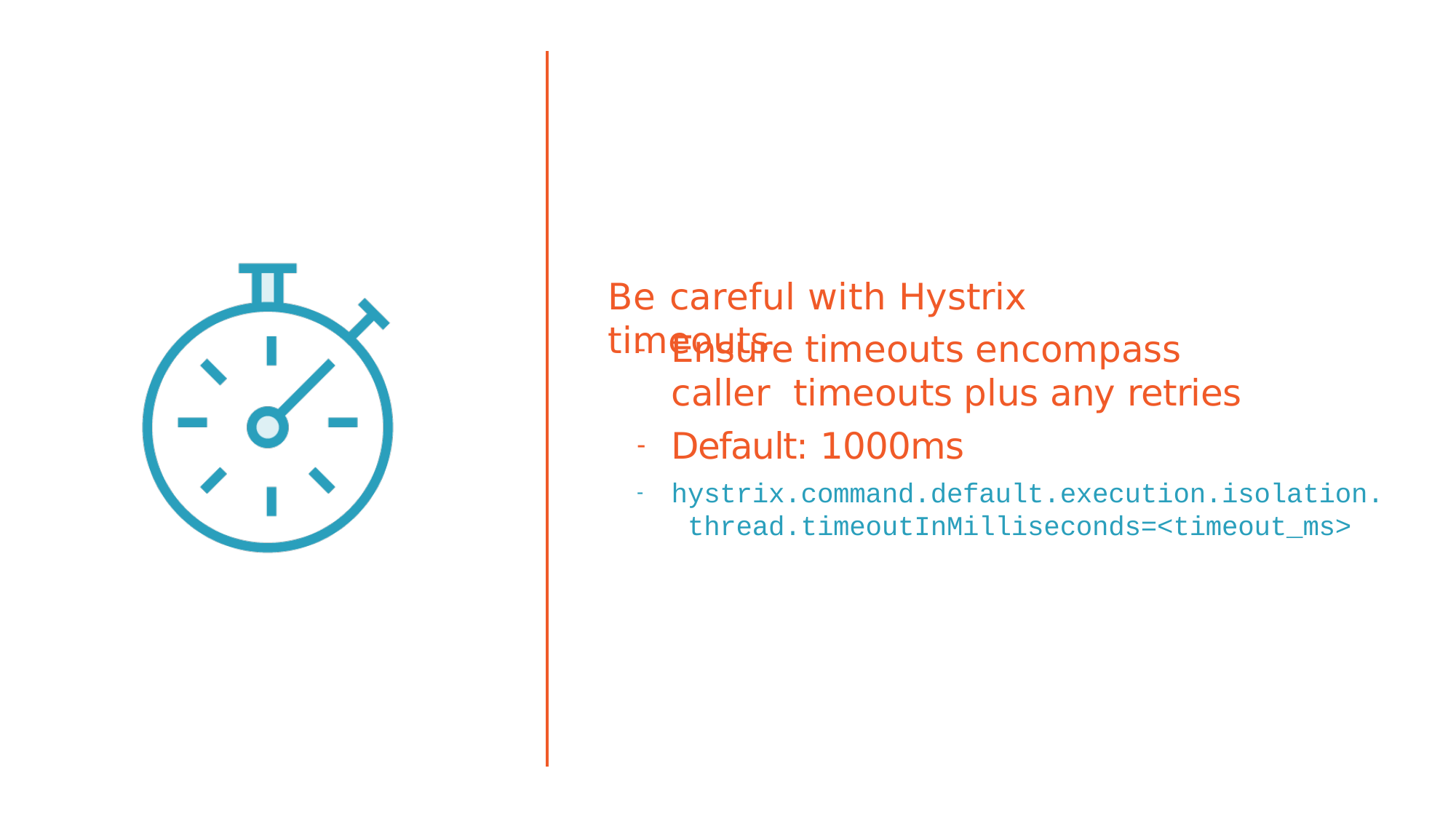

# Be careful with Hystrix timeouts
Ensure timeouts encompass caller  timeouts plus any retries
Default: 1000ms
hystrix.command.default.execution.isolation.  thread.timeoutInMilliseconds=<timeout_ms>